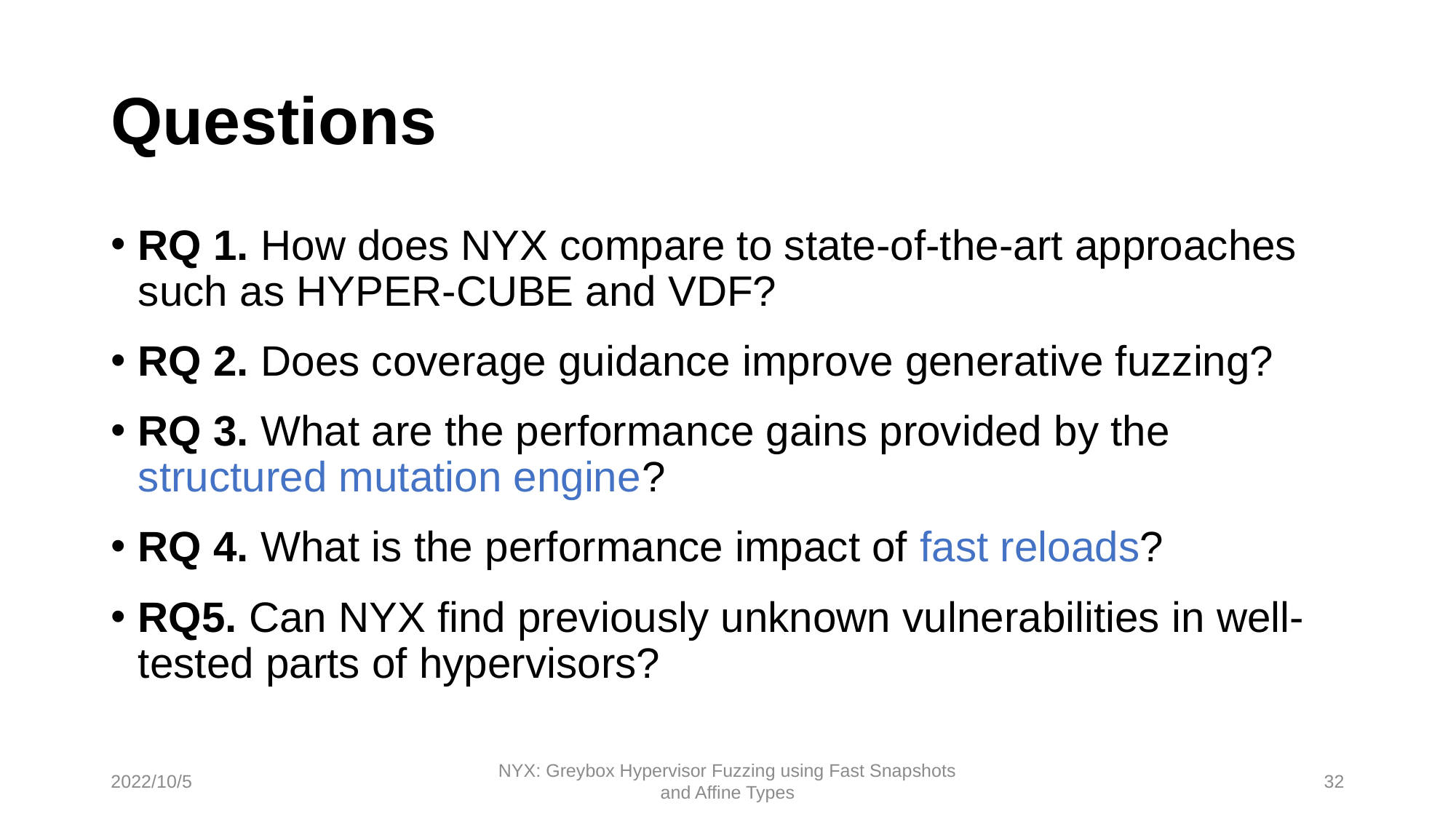

# Questions
RQ 1. How does NYX compare to state-of-the-art approaches such as HYPER-CUBE and VDF?
RQ 2. Does coverage guidance improve generative fuzzing?
RQ 3. What are the performance gains provided by the structured mutation engine?
RQ 4. What is the performance impact of fast reloads?
RQ5. Can NYX find previously unknown vulnerabilities in well-tested parts of hypervisors?

2022/10/5
NYX: Greybox Hypervisor Fuzzing using Fast Snapshots and Affine Types
32